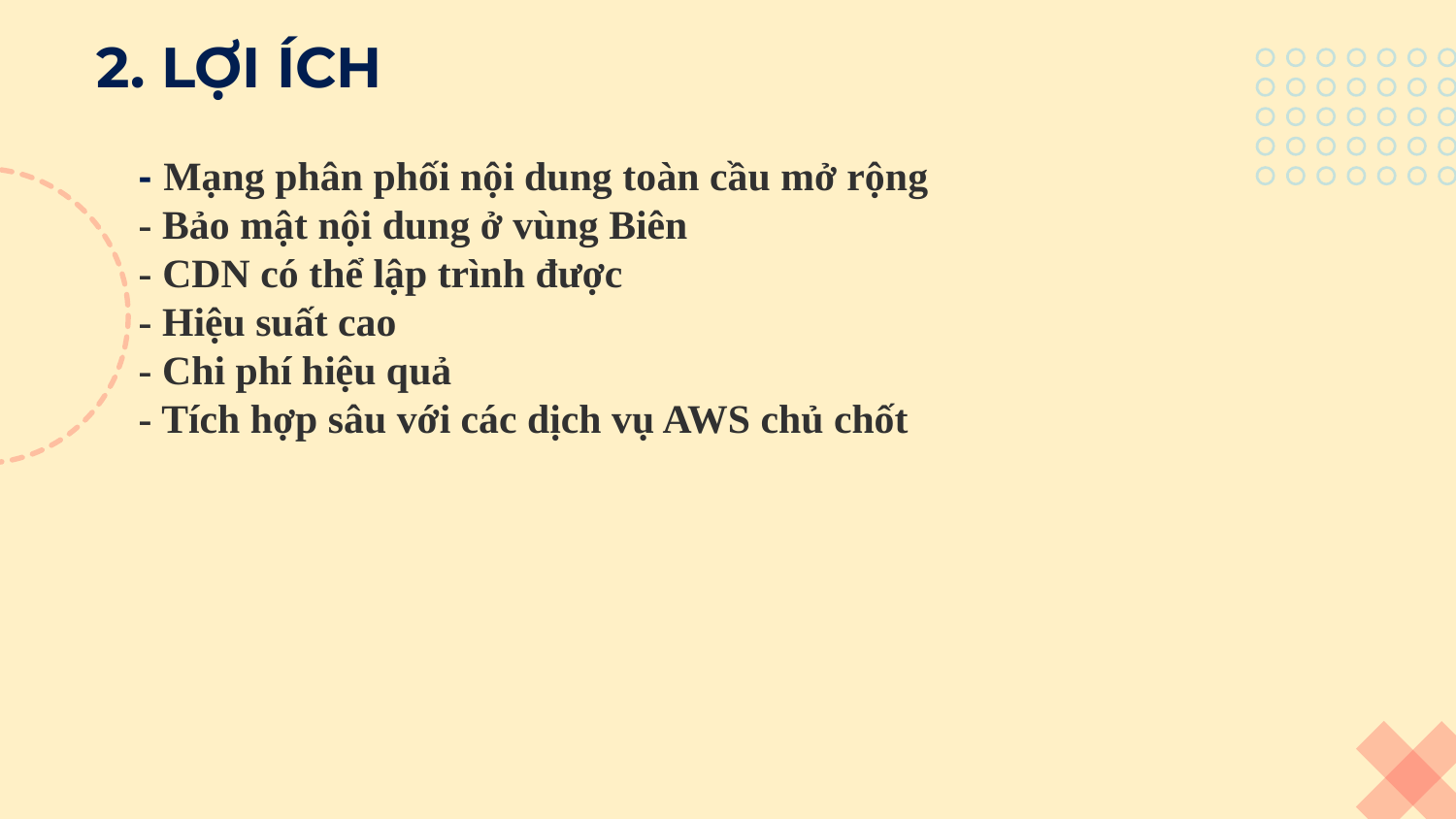

2. LỢI ÍCH
- Mạng phân phối nội dung toàn cầu mở rộng
- Bảo mật nội dung ở vùng Biên
- CDN có thể lập trình được
- Hiệu suất cao
- Chi phí hiệu quả
- Tích hợp sâu với các dịch vụ AWS chủ chốt